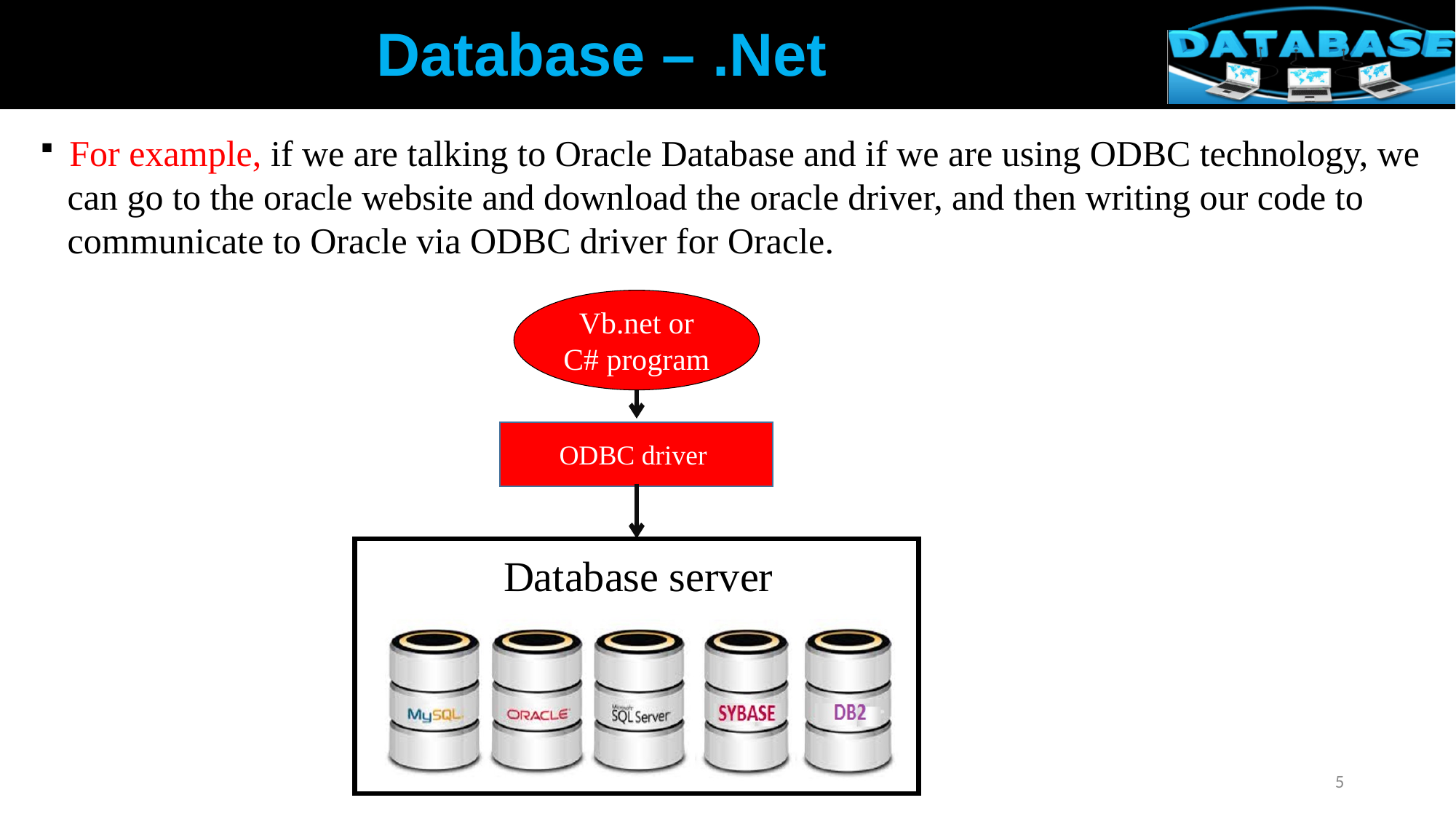

Database – .Net
  For example, if we are talking to Oracle Database and if we are using ODBC technology, we
   can go to the oracle website and download the oracle driver, and then writing our code to
   communicate to Oracle via ODBC driver for Oracle.
Vb.net or C# program
ODBC driver

Database server

5